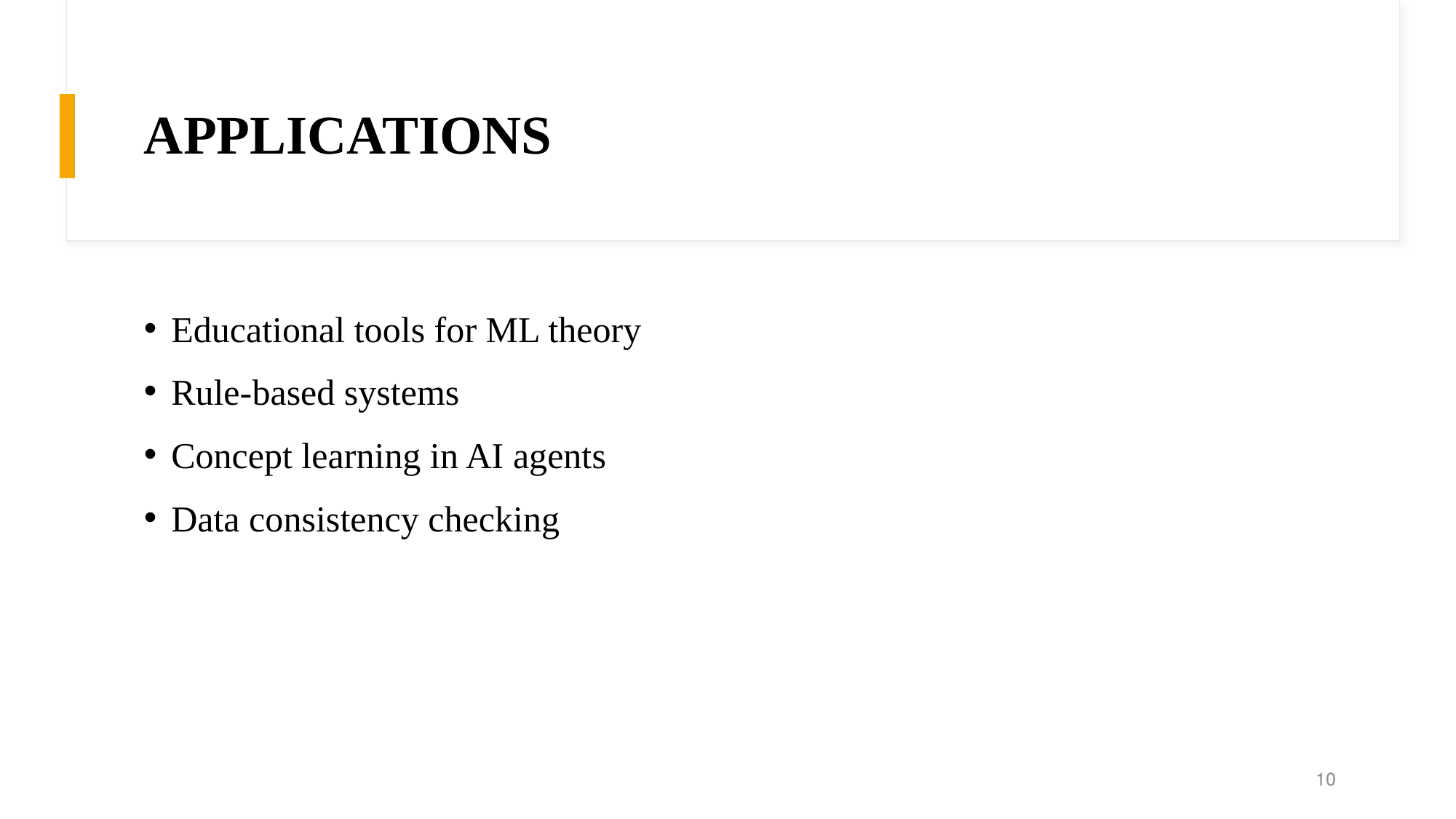

# APPLICATIONS
Educational tools for ML theory
Rule-based systems
Concept learning in AI agents
Data consistency checking

10